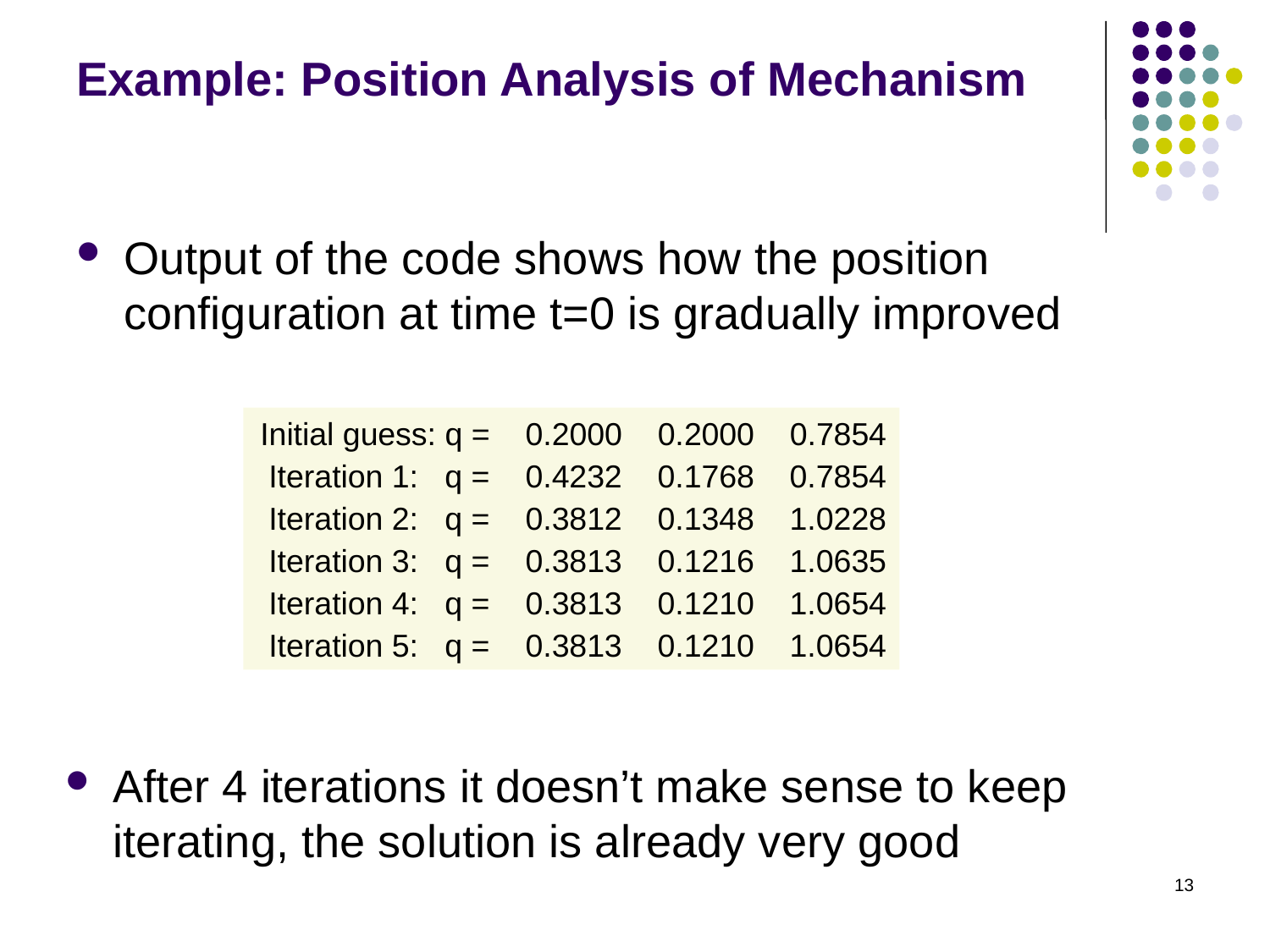

# Example: Position Analysis of Mechanism
Output of the code shows how the position configuration at time t=0 is gradually improved
Initial guess: q =    0.2000    0.2000    0.7854
Iteration 1:   q =    0.4232    0.1768    0.7854
Iteration 2:   q =    0.3812    0.1348    1.0228
Iteration 3:   q =    0.3813    0.1216    1.0635
Iteration 4:   q =    0.3813    0.1210    1.0654
Iteration 5:   q =    0.3813    0.1210    1.0654
After 4 iterations it doesn’t make sense to keep iterating, the solution is already very good
13